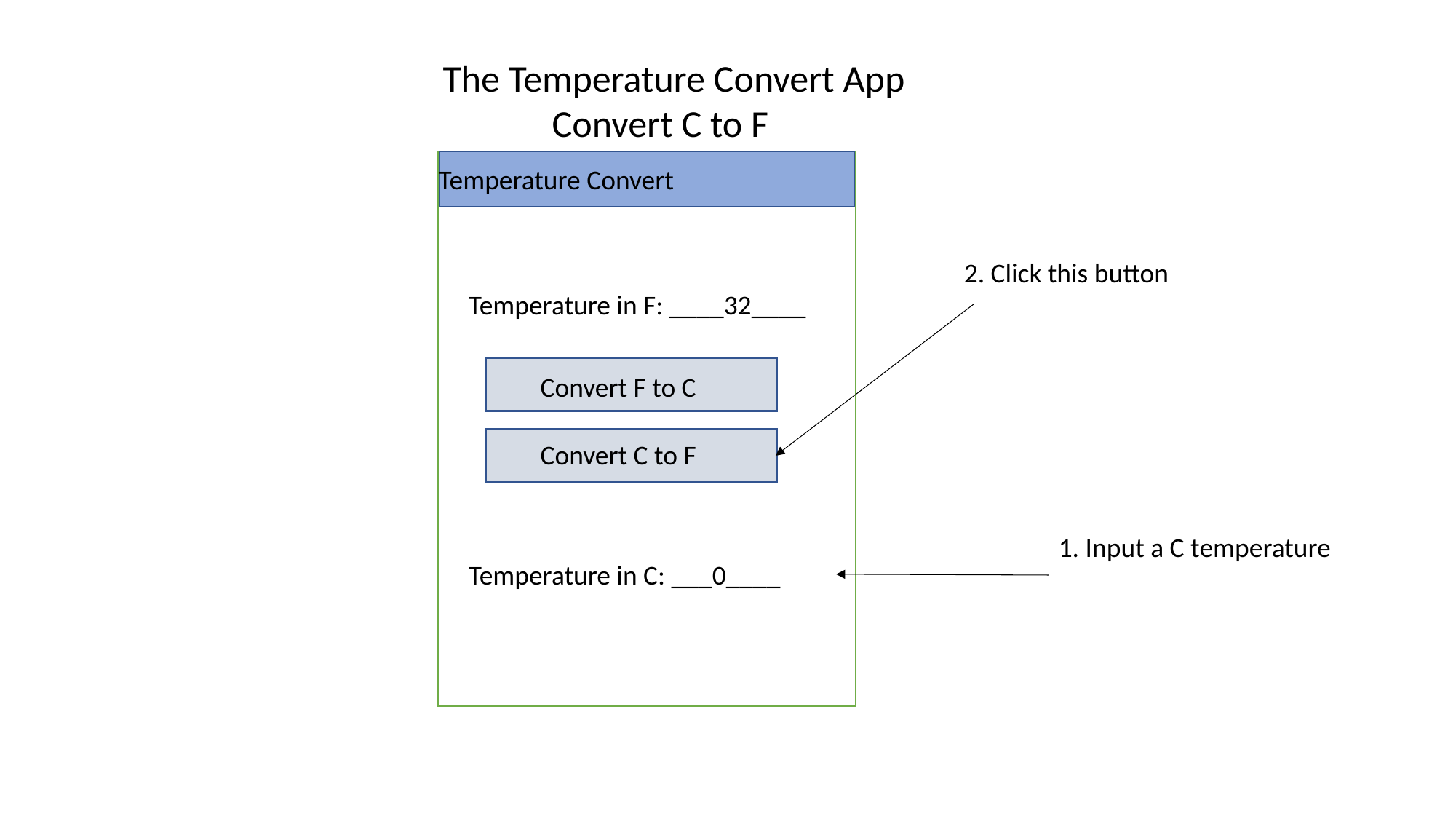

The Temperature Convert App
	Convert C to F

Temperature Convert
2. Click this button
Temperature in F: ____32____

Convert F to C

Convert C to F
1. Input a C temperature
Temperature in C: ___0____